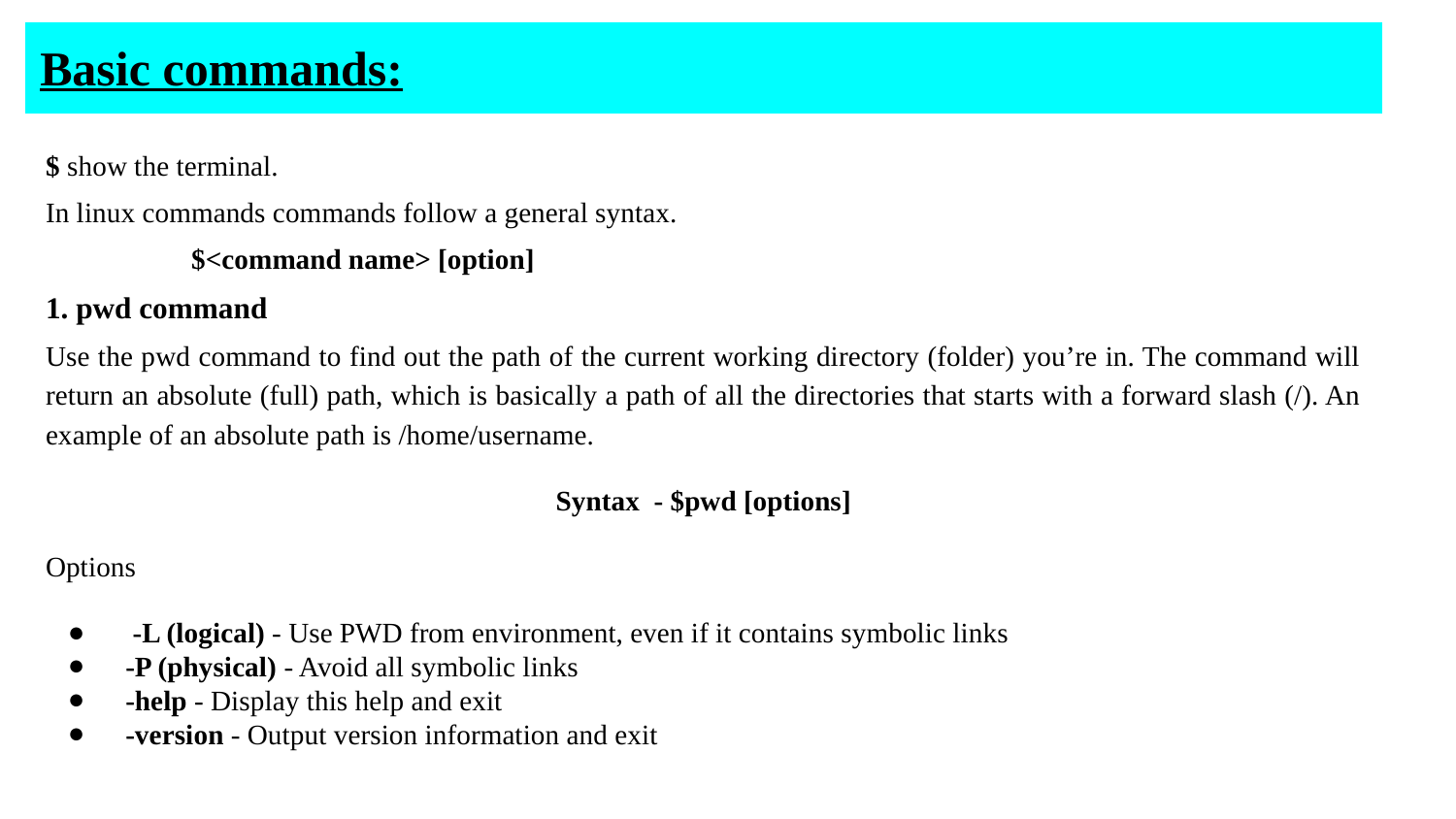

# Basic commands:
$ show the terminal.
In linux commands commands follow a general syntax.
$<command name> [option]
1. pwd command
Use the pwd command to find out the path of the current working directory (folder) you’re in. The command will return an absolute (full) path, which is basically a path of all the directories that starts with a forward slash (/). An example of an absolute path is /home/username.
Syntax  - $pwd [options]
Options
  -L (logical) - Use PWD from environment, even if it contains symbolic links
 -P (physical) - Avoid all symbolic links
 -help - Display this help and exit
 -version - Output version information and exit